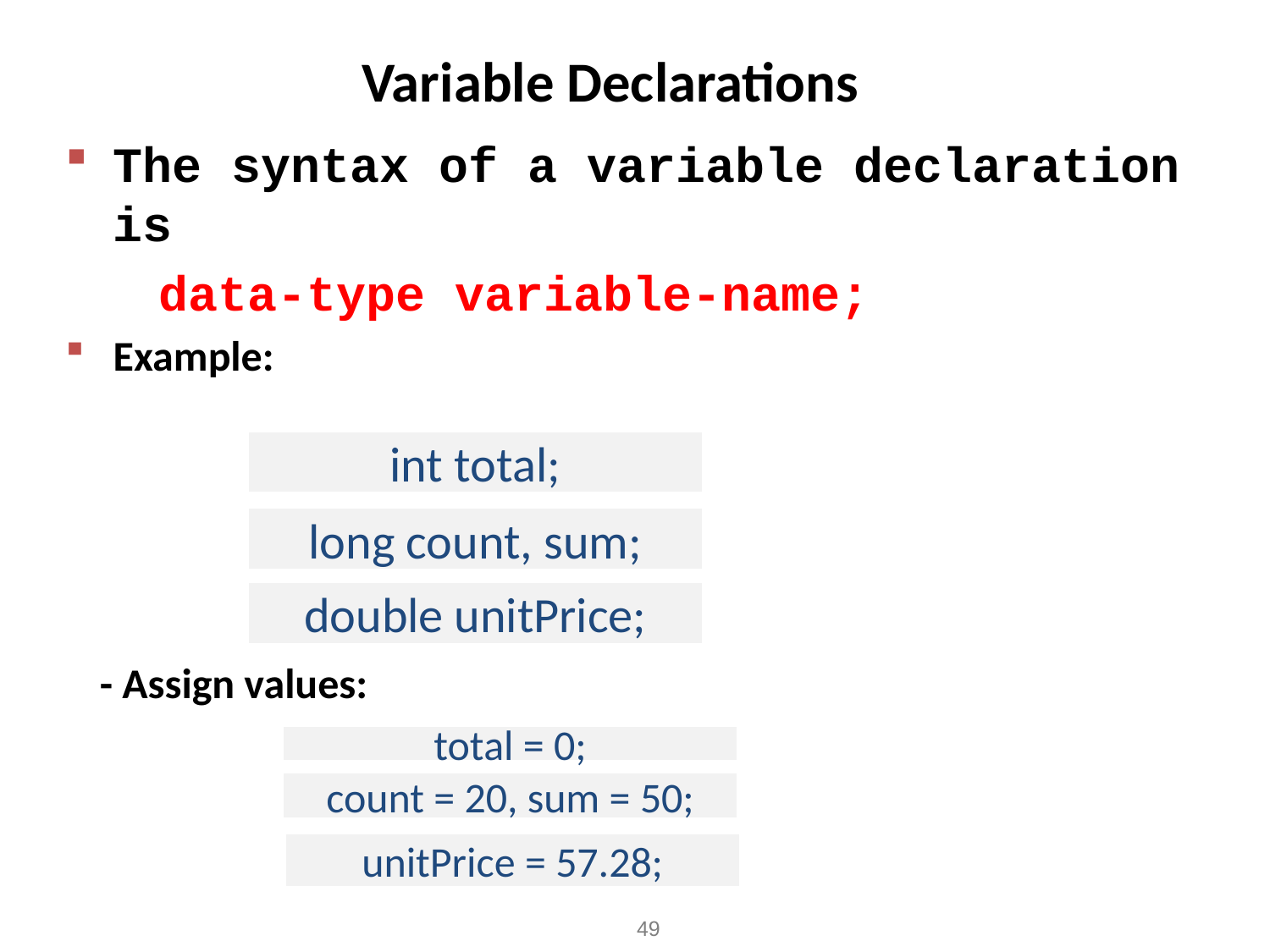

Variable Declarations
The syntax of a variable declaration is
 data-type variable-name;
Example:

int total;
long count, sum;
double unitPrice;
  - Assign values:

total = 0;
count = 20, sum = 50;
unitPrice = 57.28;
49